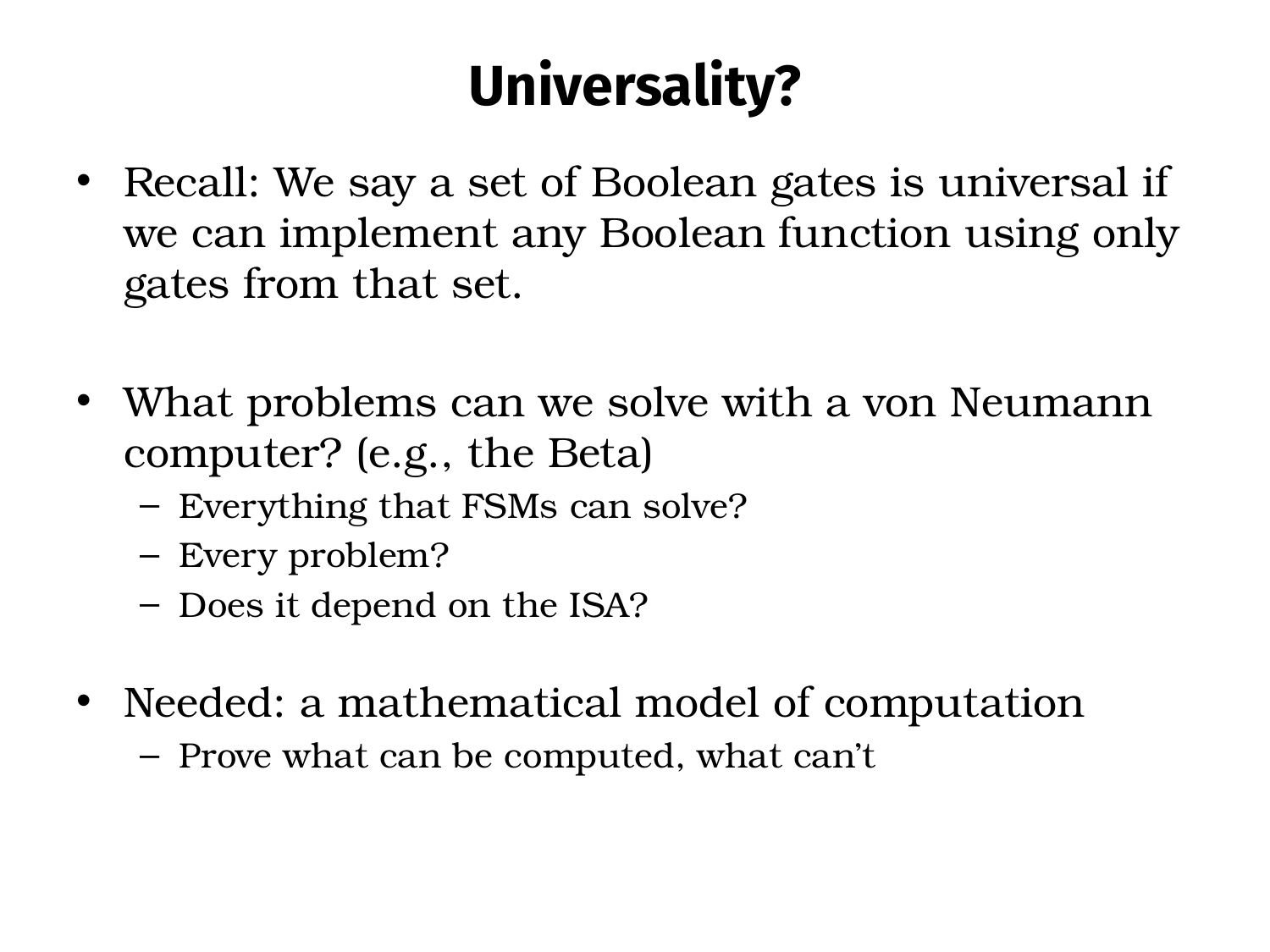

# Universality?
Recall: We say a set of Boolean gates is universal if we can implement any Boolean function using only gates from that set.

What problems can we solve with a von Neumann computer? (e.g., the Beta)
Everything that FSMs can solve?
Every problem?
Does it depend on the ISA?
Needed: a mathematical model of computation
Prove what can be computed, what can’t